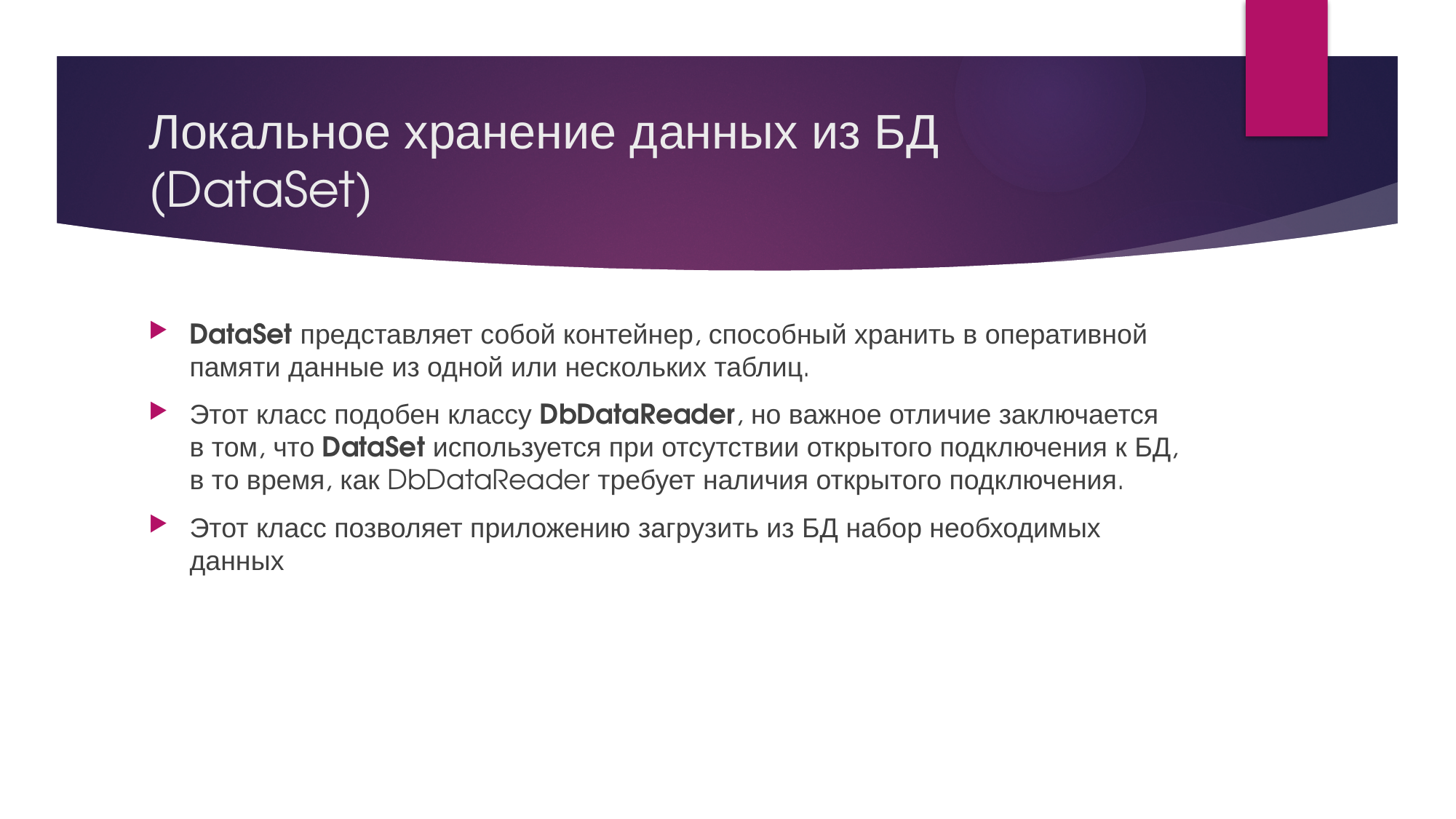

# Локальное хранение данных из БД (DataSet)
DataSet представляет собой контейнер, способный хранить в оперативной памяти данные из одной или нескольких таблиц.
Этот класс подобен классу DbDataReader, но важное отличие заключается в том, что DataSet используется при отсутствии открытого подключения к БД, в то время, как DbDataReader требует наличия открытого подключения.
Этот класс позволяет приложению загрузить из БД набор необходимых данных